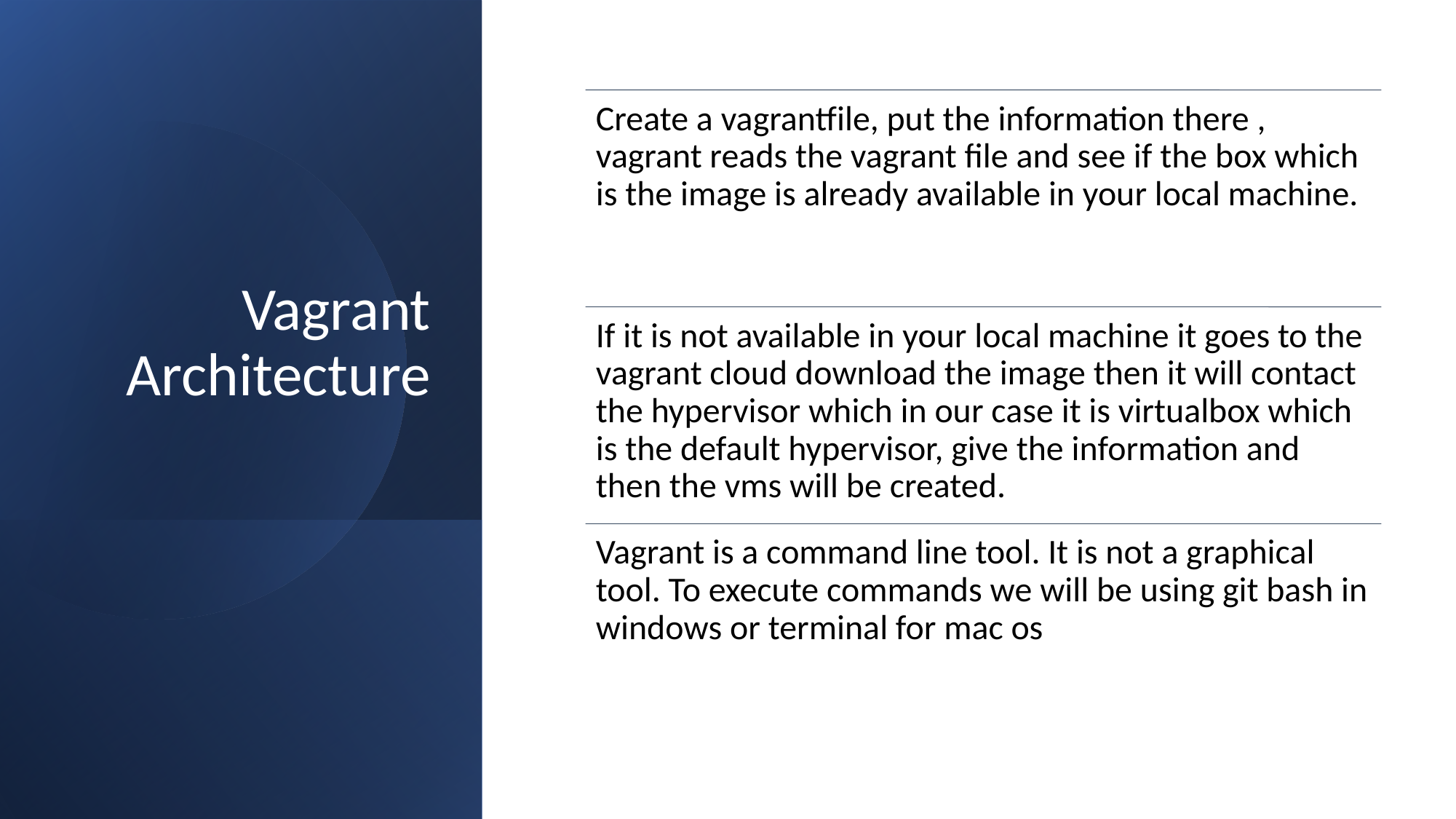

Create a vagrantfile, put the information there , vagrant reads the vagrant file and see if the box which is the image is already available in your local machine.
If it is not available in your local machine it goes to the vagrant cloud download the image then it will contact the hypervisor which in our case it is virtualbox which is the default hypervisor, give the information and then the vms will be created.
Vagrant is a command line tool. It is not a graphical tool. To execute commands we will be using git bash in windows or terminal for mac os

# Vagrant Architecture